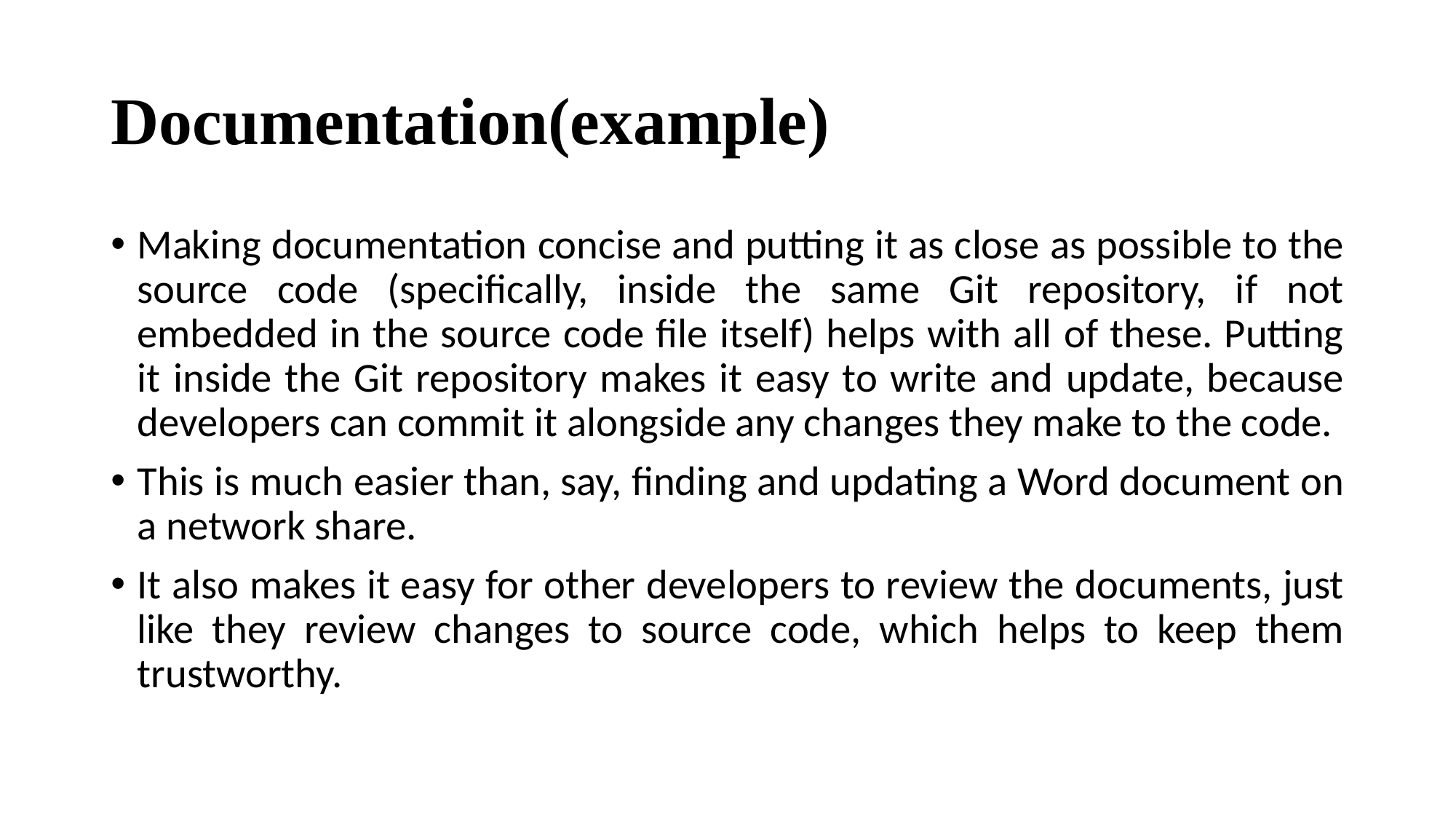

# Documentation(example)
Making documentation concise and putting it as close as possible to the source code (specifically, inside the same Git repository, if not embedded in the source code file itself) helps with all of these. Putting it inside the Git repository makes it easy to write and update, because developers can commit it alongside any changes they make to the code.
This is much easier than, say, finding and updating a Word document on a network share.
It also makes it easy for other developers to review the documents, just like they review changes to source code, which helps to keep them trustworthy.